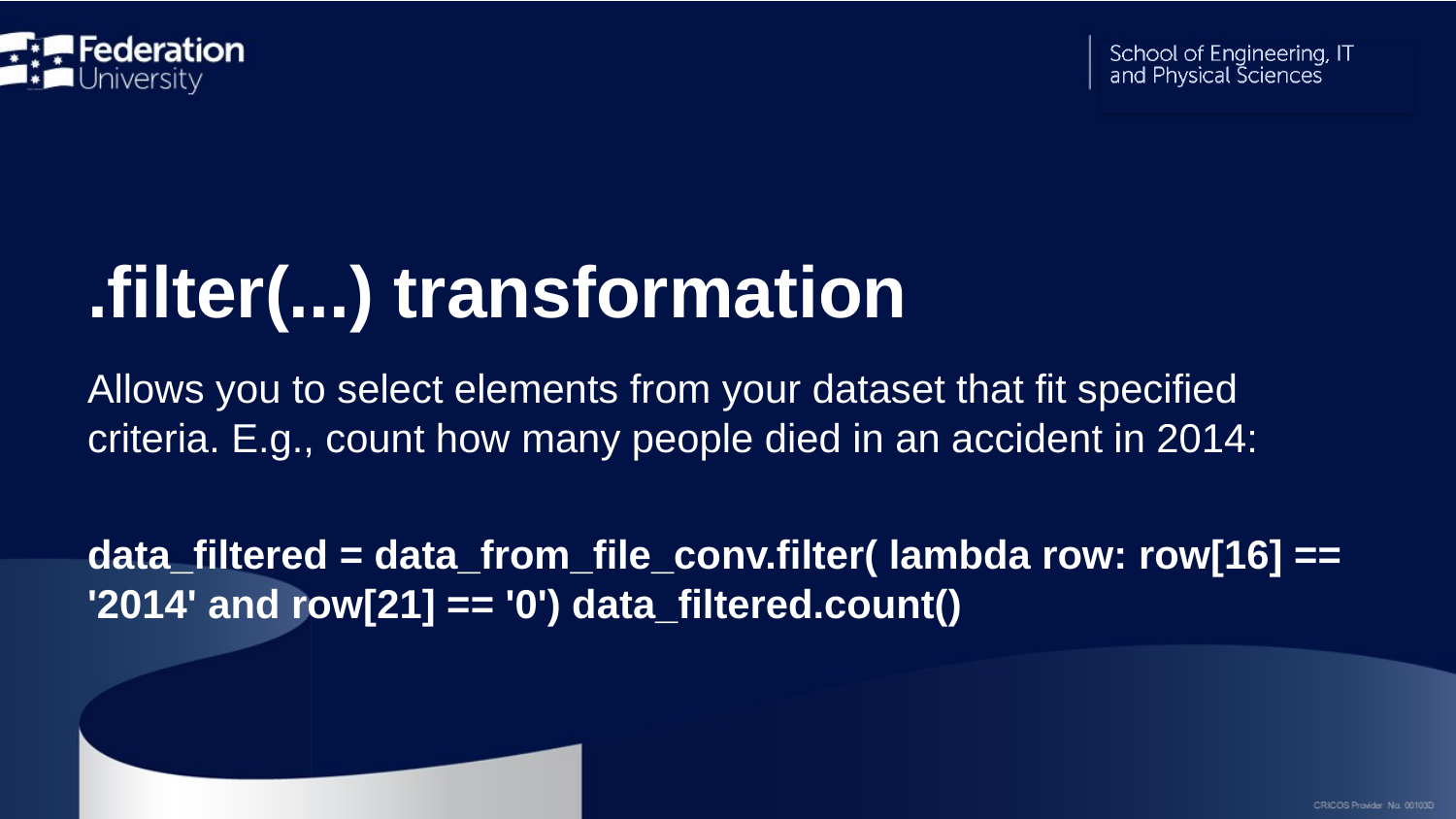

# .filter(...) transformation
Allows you to select elements from your dataset that fit specified criteria. E.g., count how many people died in an accident in 2014:

data_filtered = data_from_file_conv.filter( lambda row: row[16] == '2014' and row[21] == '0') data_filtered.count()